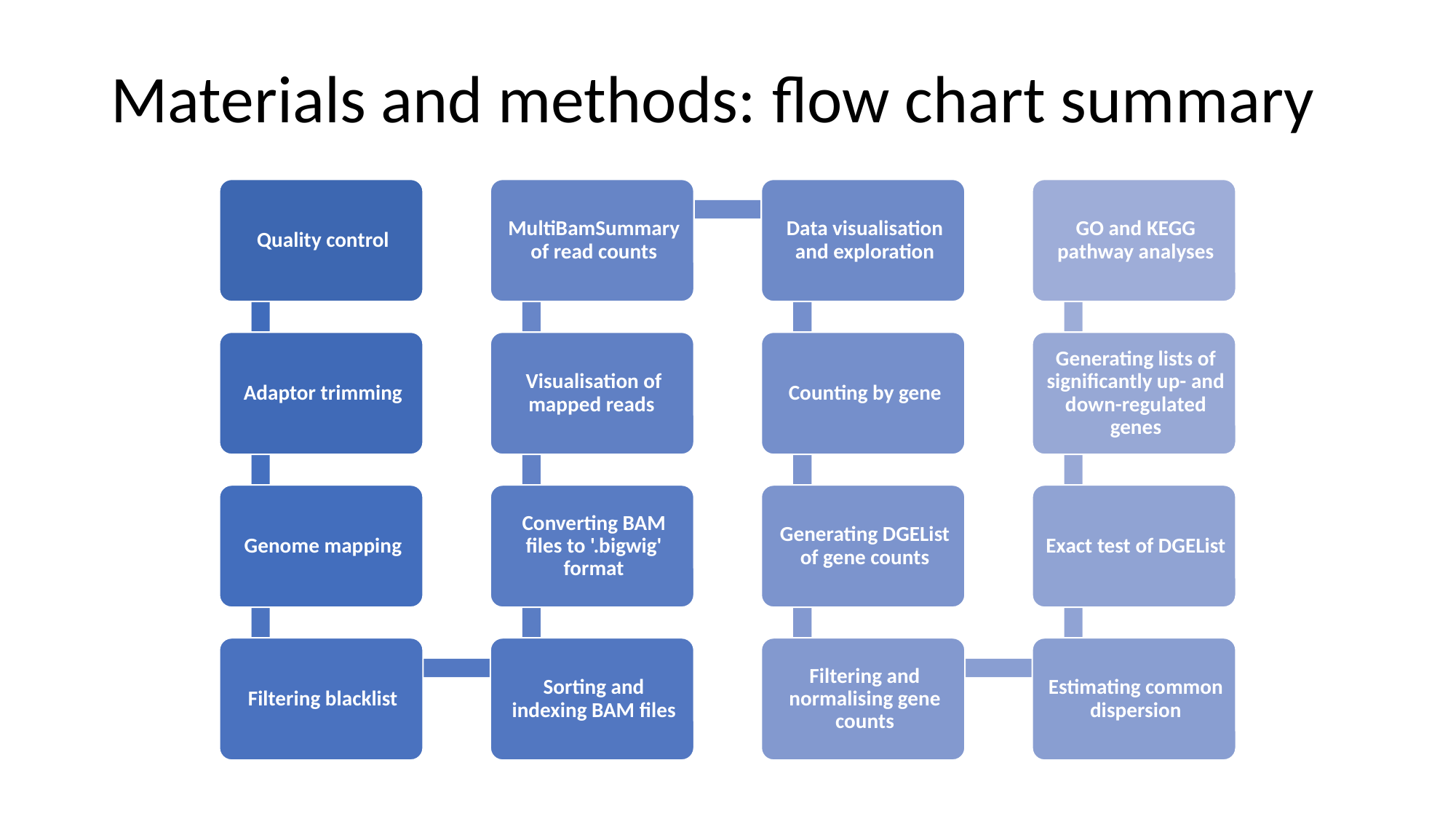

# Materials and methods: flow chart summary
Quality control
Adaptor trimming
Genome mapping
Filtering blacklist
Sorting and indexing BAM files
Converting BAM files to '.bigwig' format
Visualisation of mapped reads
MultiBamSummary of read counts
Data visualisation and exploration
Counting by gene
Generating DGEList of gene counts
Filtering and normalising gene counts
Estimating common dispersion
Exact test of DGEList
Generating lists of significantly up- and down-regulated genes
GO and KEGG pathway analyses